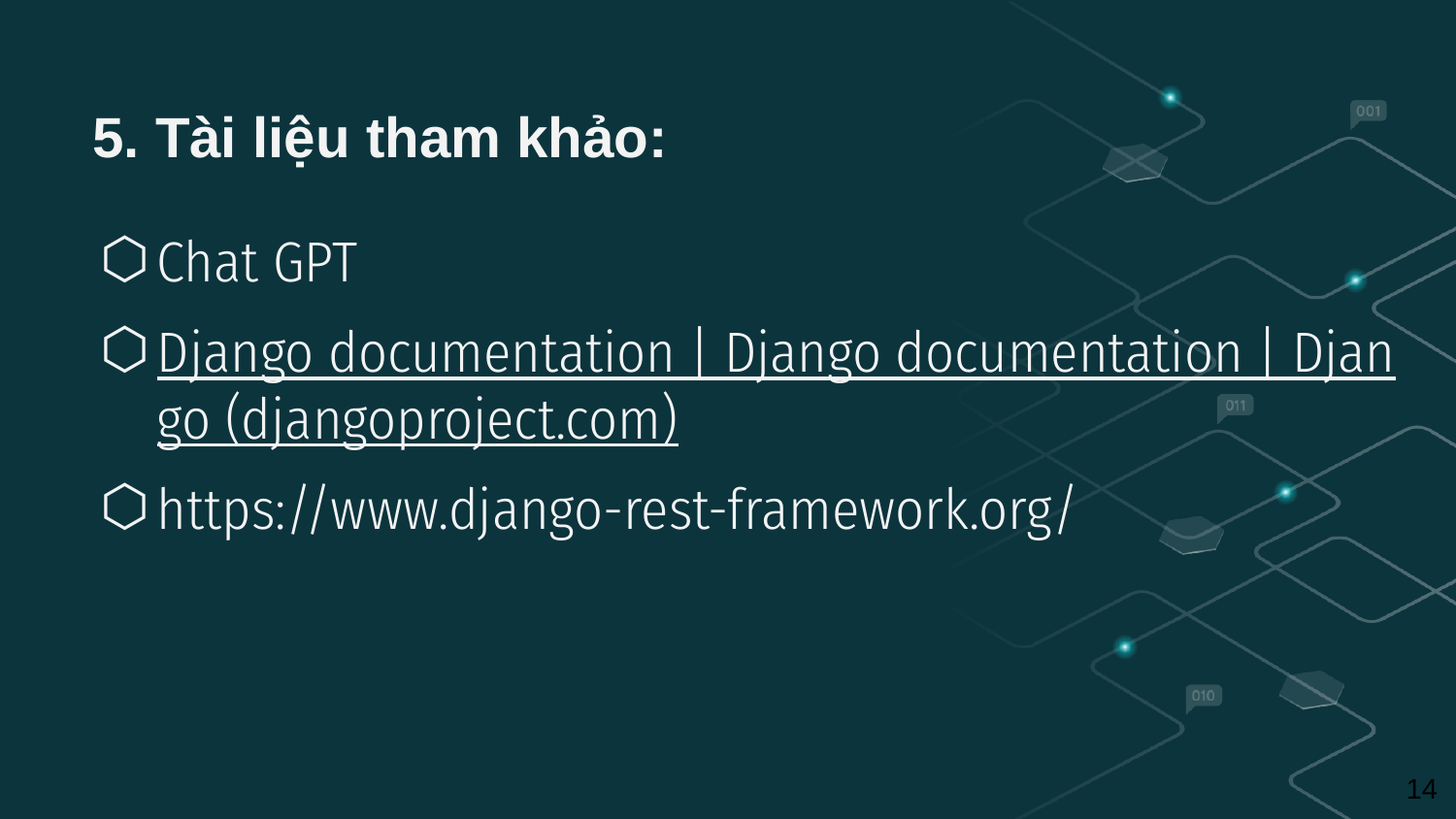

# 5. Tài liệu tham khảo:
Chat GPT
Django documentation | Django documentation | Django (djangoproject.com)
https://www.django-rest-framework.org/
14